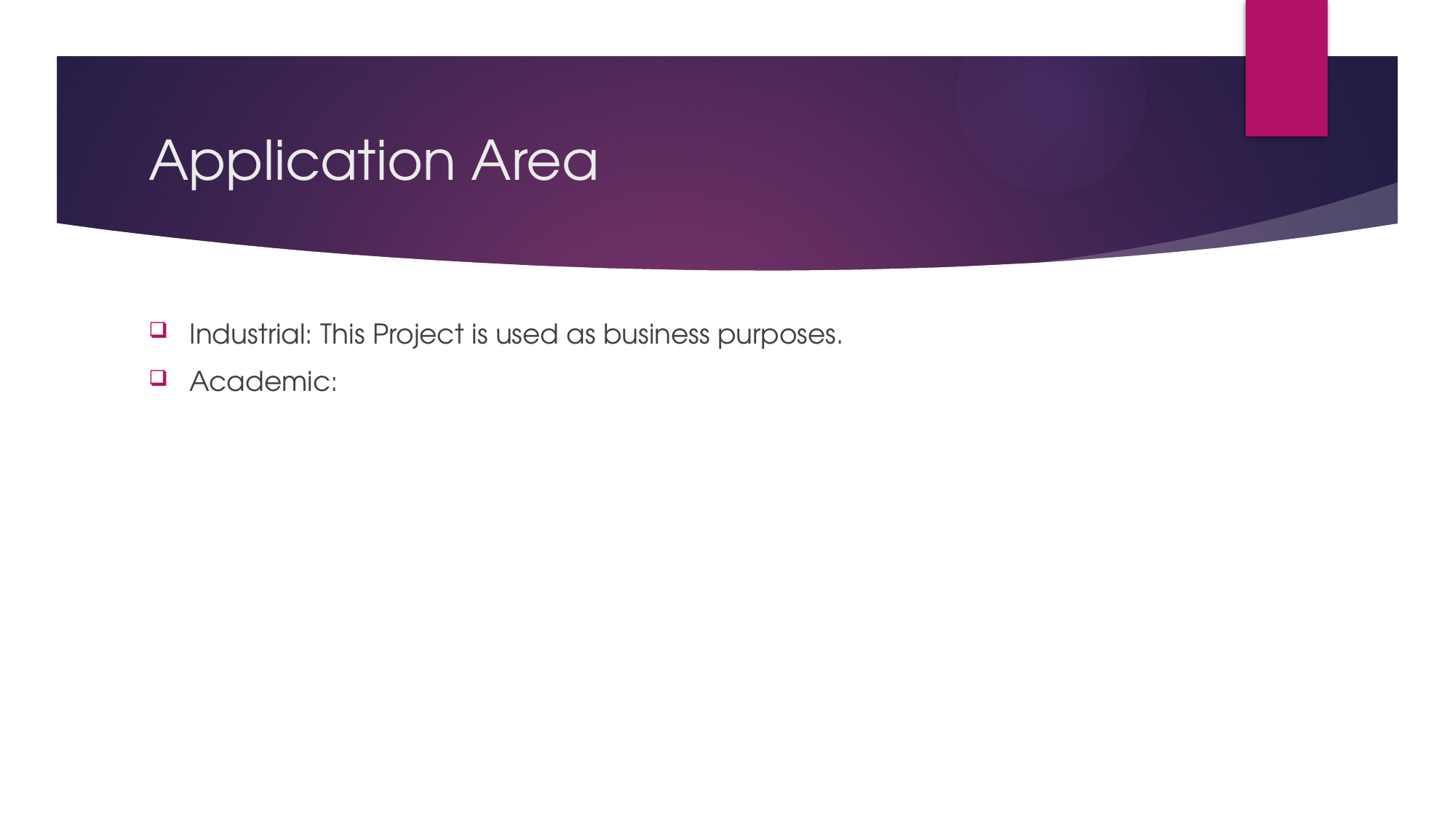

# Application Area
Industrial: This Project is used as business purposes.
Academic: